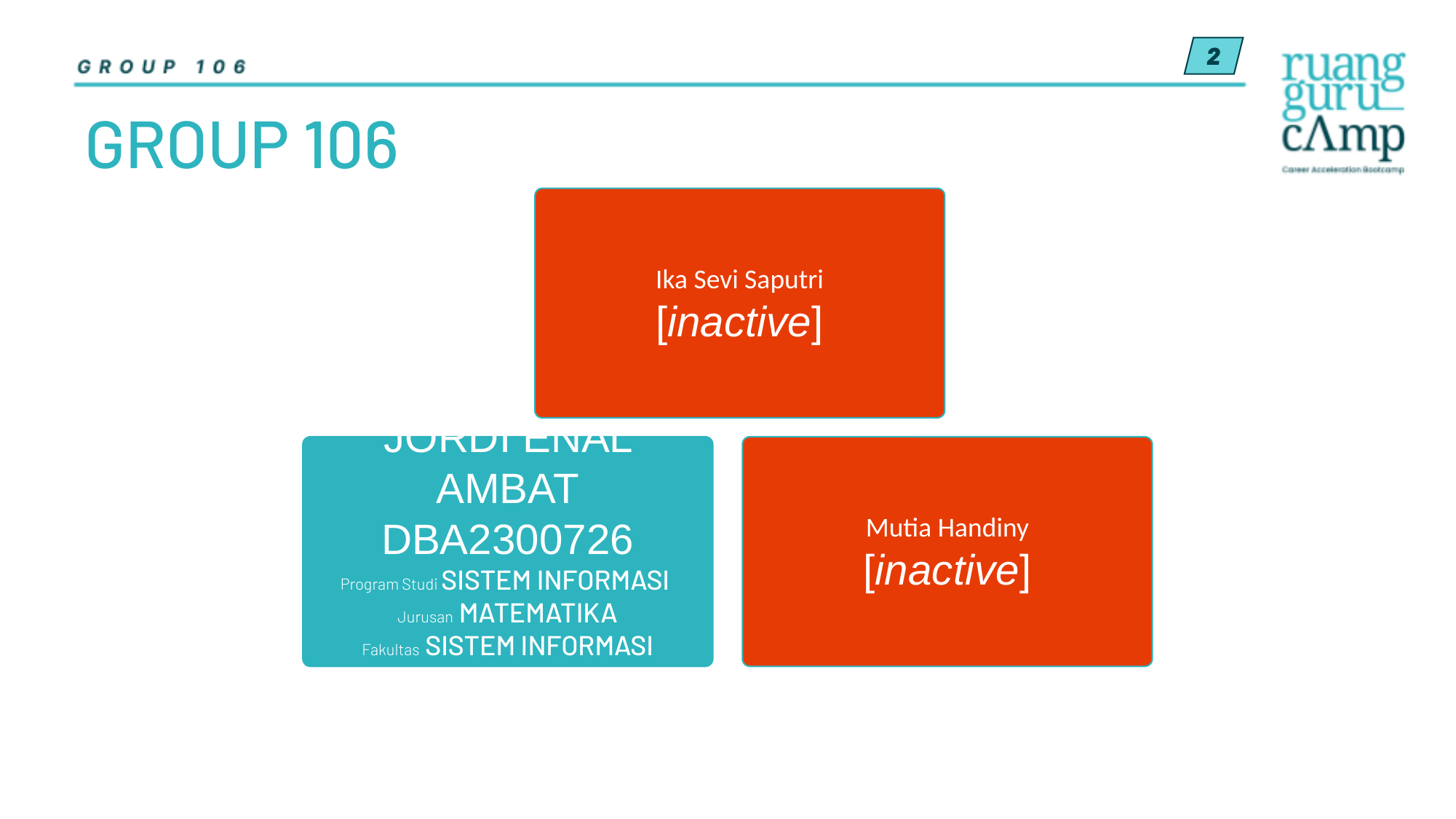

2
# GROUP 106
Ika Sevi Saputri
[inactive]
JORDI ENAL AMBAT
DBA2300726
Program Studi SISTEM INFORMASI
Jurusan MATEMATIKA
Fakultas SISTEM INFORMASI
UNIVERSITAS SAM RATULANGI
Mutia Handiny
[inactive]